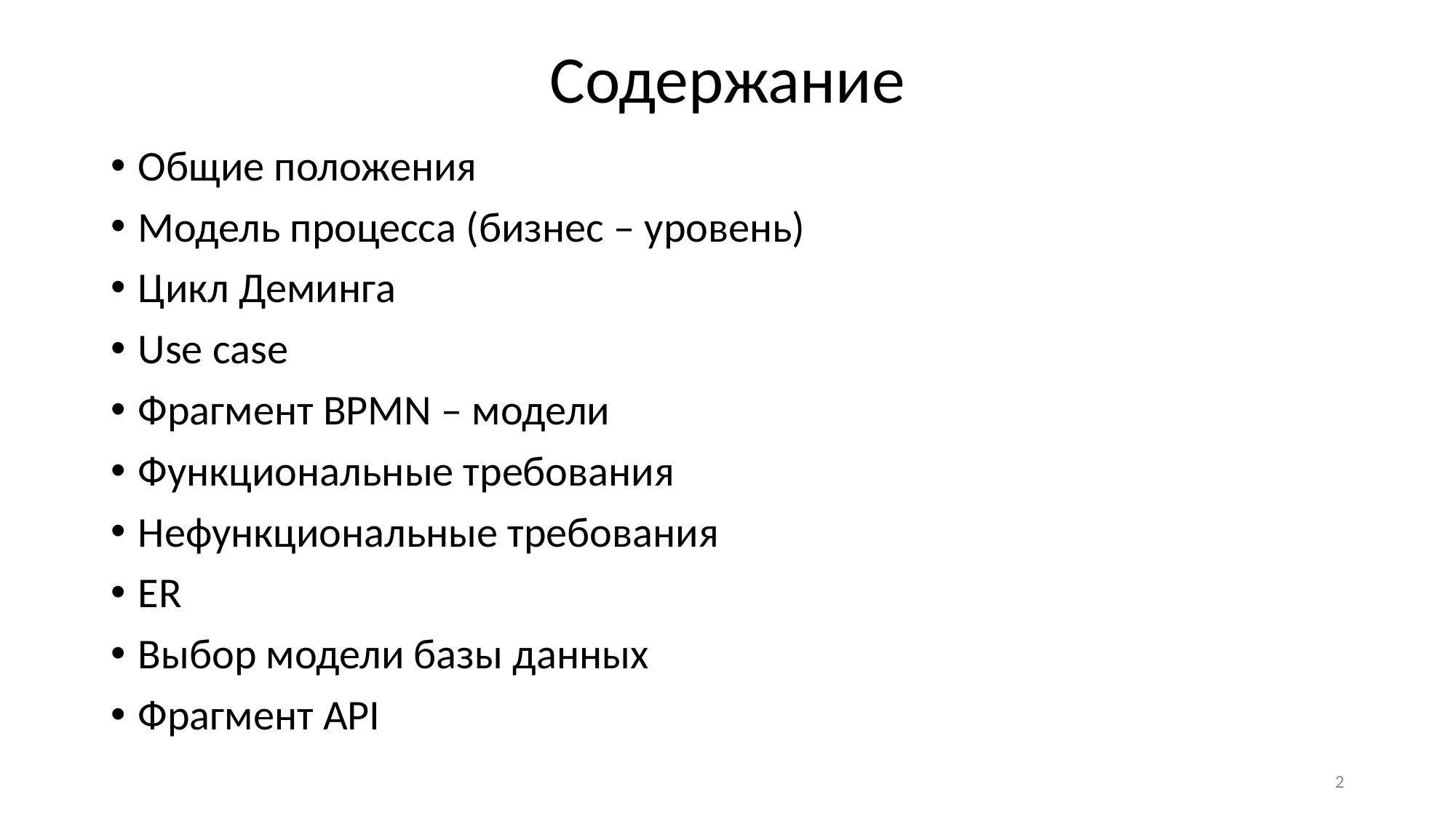

# Содержание
Общие положения
Модель процесса (бизнес – уровень)
Цикл Деминга
Use case
Фрагмент BPMN – модели
Функциональные требования
Нефункциональные требования
ER
Выбор модели базы данных
Фрагмент API

2